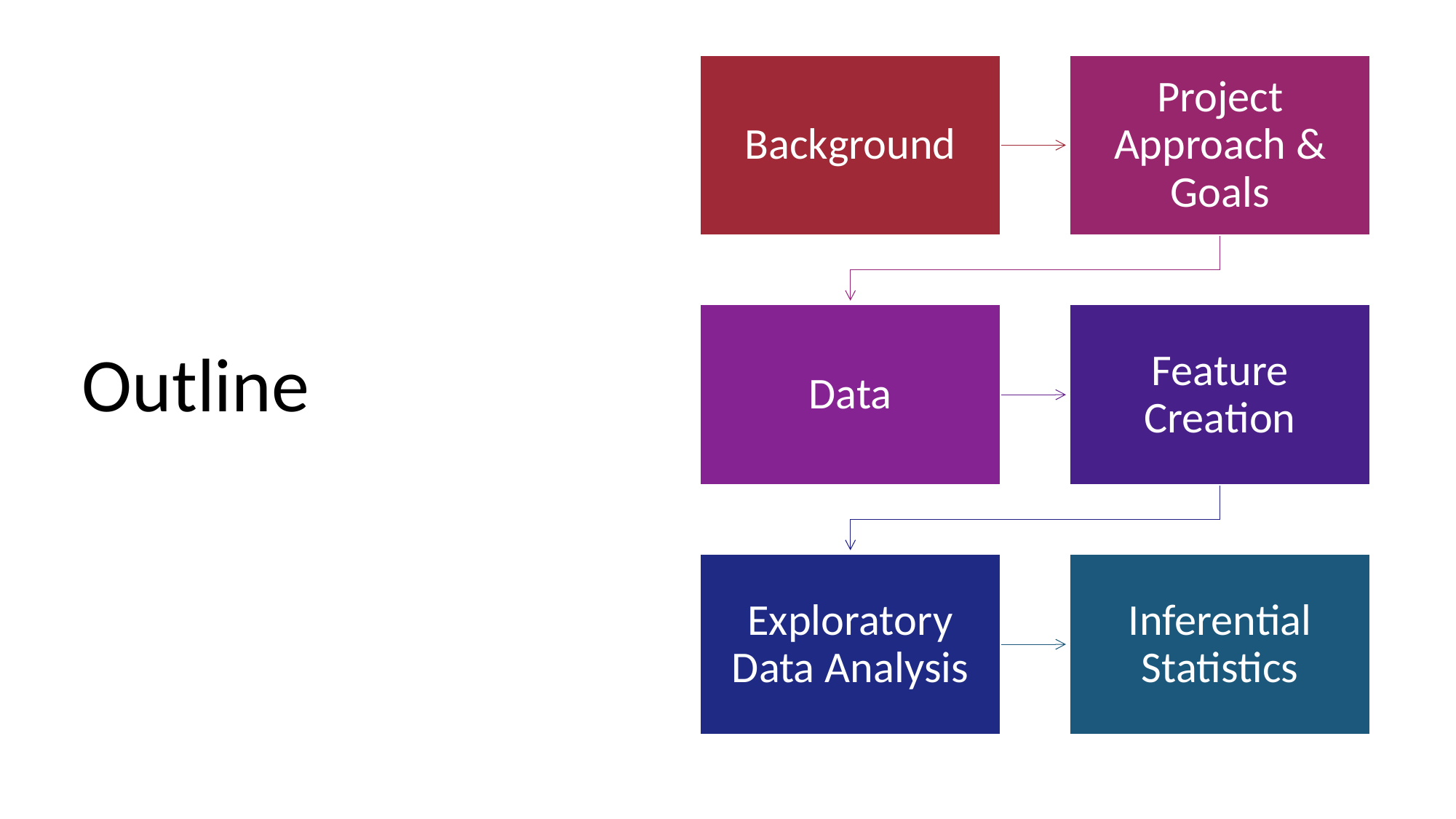

Background

Project Approach & Goals

Data

Feature Creation

Exploratory Data Analysis
Inferential Statistics
# Outline